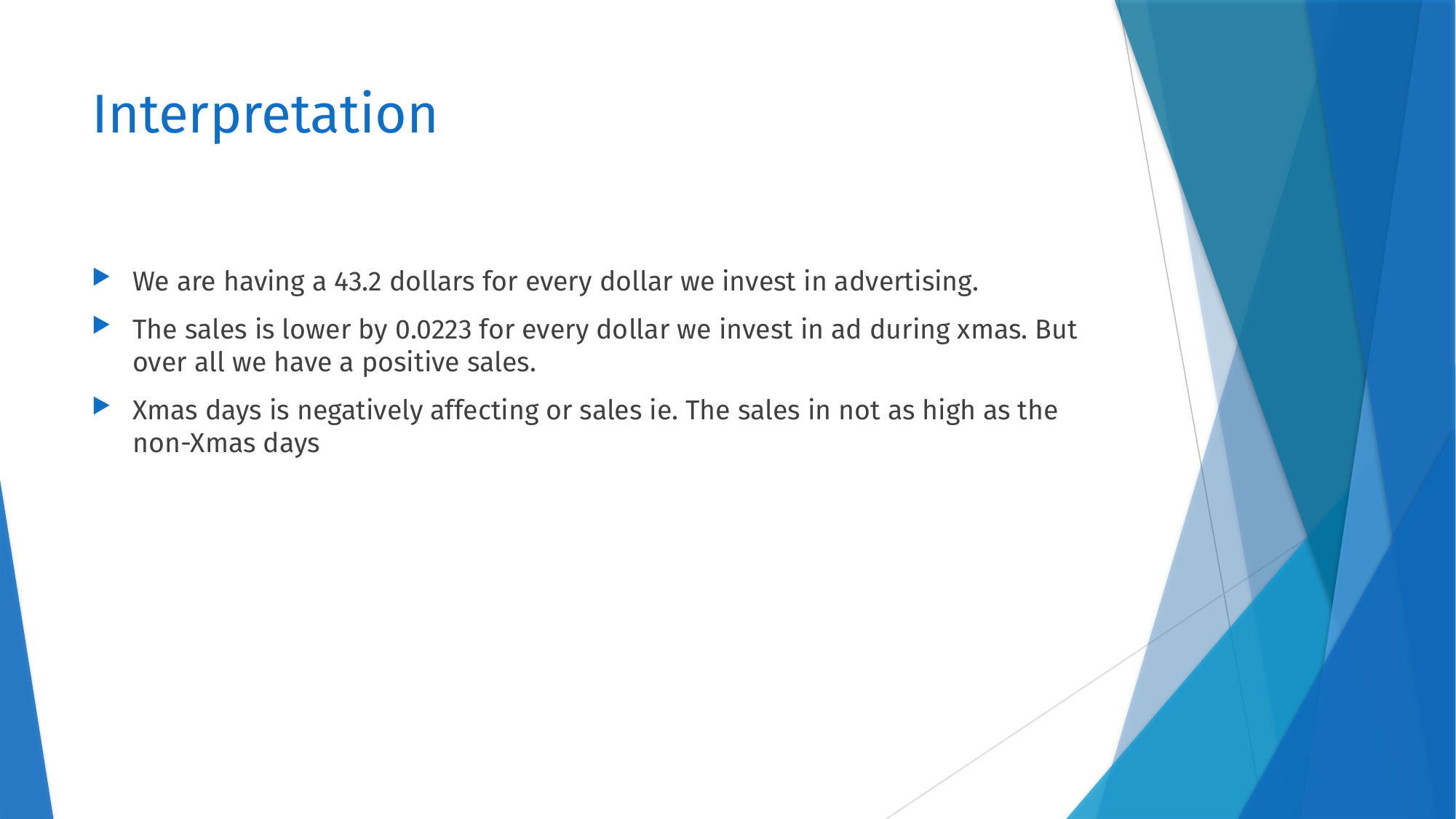

# Interpretation
We are having a 43.2 dollars for every dollar we invest in advertising.
The sales is lower by 0.0223 for every dollar we invest in ad during xmas. But over all we have a positive sales.
Xmas days is negatively affecting or sales ie. The sales in not as high as the non-Xmas days